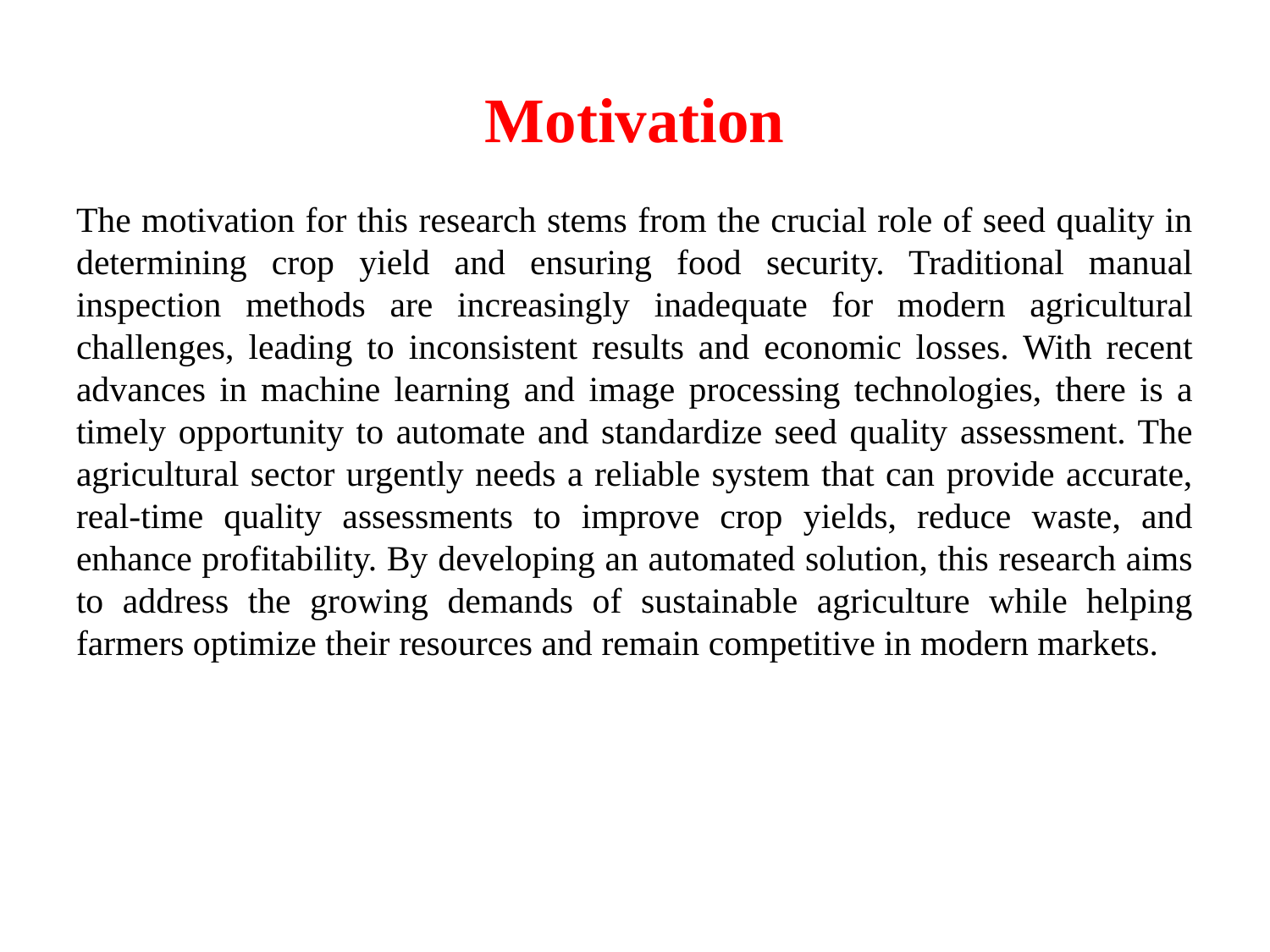

# Motivation
The motivation for this research stems from the crucial role of seed quality in determining crop yield and ensuring food security. Traditional manual inspection methods are increasingly inadequate for modern agricultural challenges, leading to inconsistent results and economic losses. With recent advances in machine learning and image processing technologies, there is a timely opportunity to automate and standardize seed quality assessment. The agricultural sector urgently needs a reliable system that can provide accurate, real-time quality assessments to improve crop yields, reduce waste, and enhance profitability. By developing an automated solution, this research aims to address the growing demands of sustainable agriculture while helping farmers optimize their resources and remain competitive in modern markets.